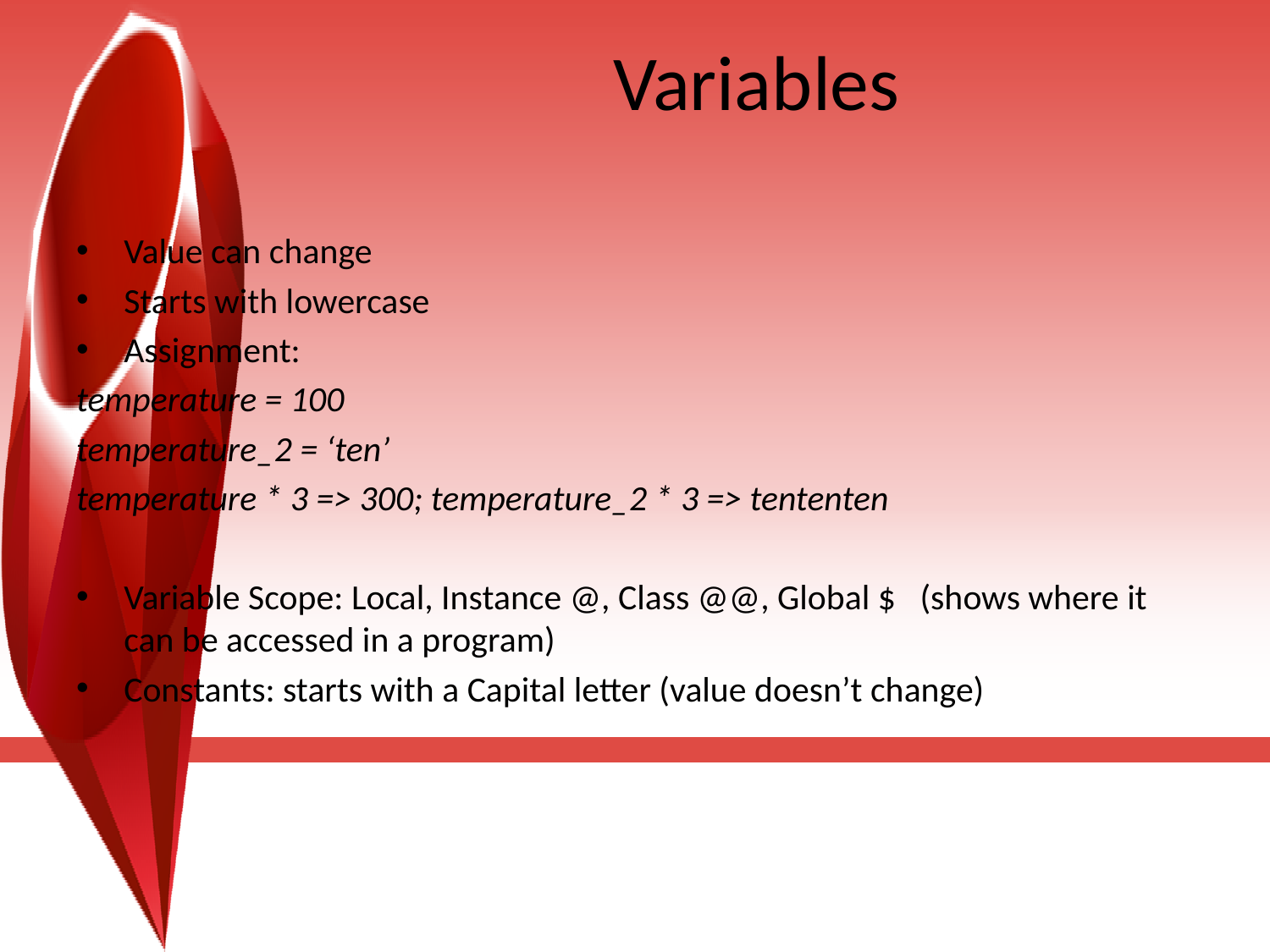

# Variables
Value can change
Starts with lowercase
Assignment:
temperature = 100
temperature_2 = ‘ten’
temperature * 3 => 300; temperature_2 * 3 => tententen

Variable Scope: Local, Instance @, Class @@, Global $   (shows where it can be accessed in a program)
Constants: starts with a Capital letter (value doesn’t change)